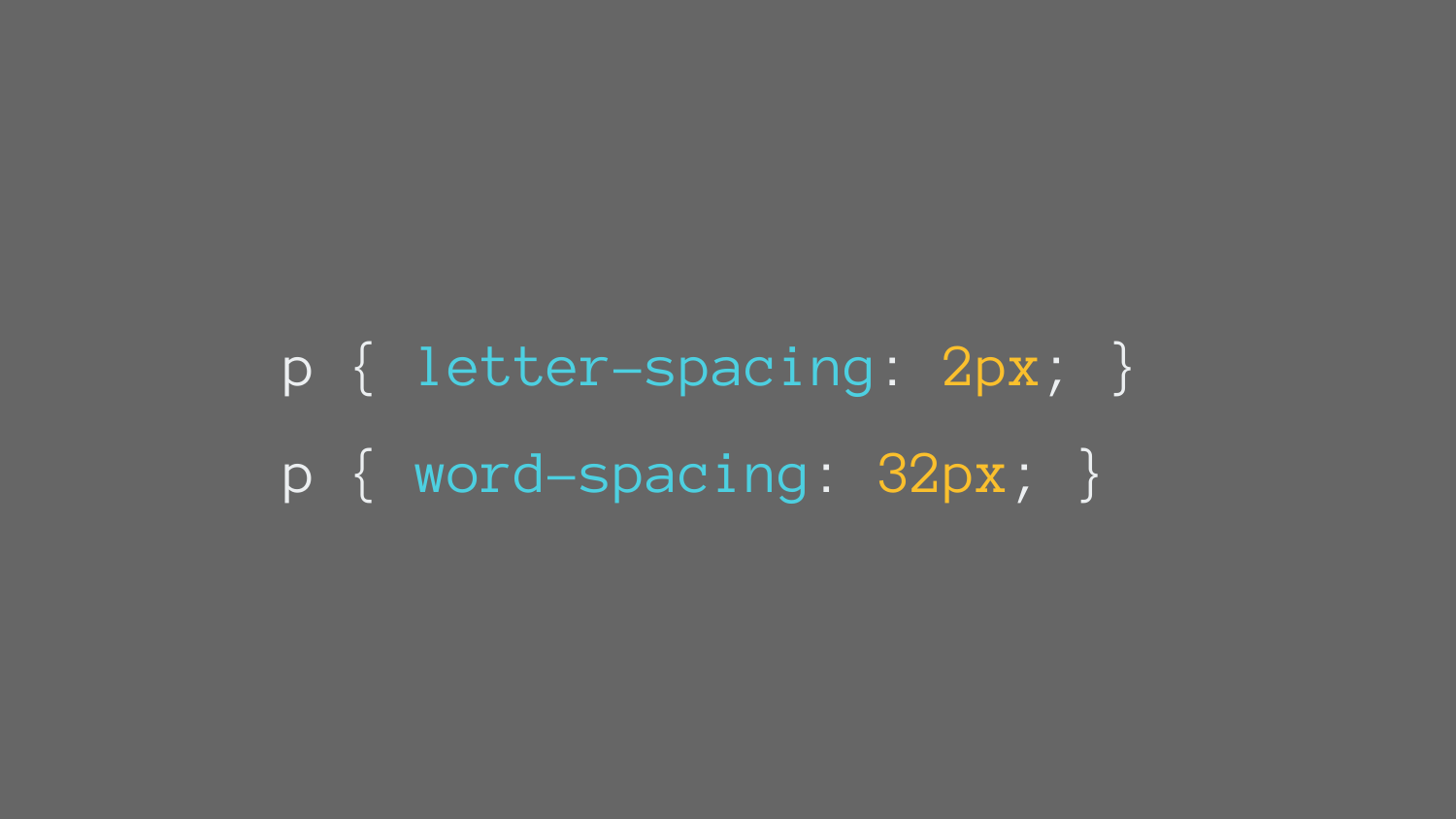

p { letter-spacing: 2px; }
p { word-spacing: 32px; }